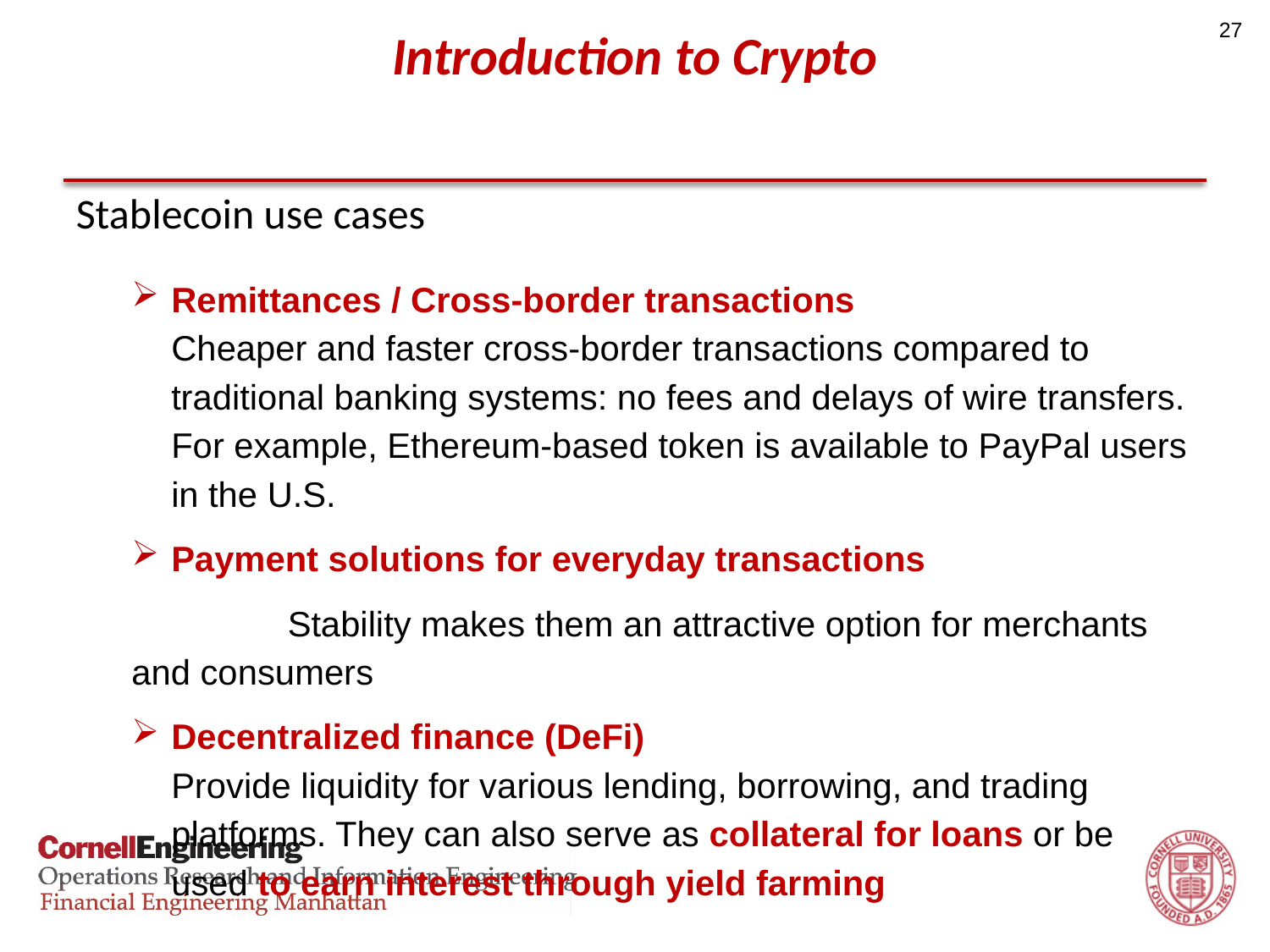

27
# Introduction to Crypto
Stablecoin use cases

Remittances / Cross-border transactions
Cheaper and faster cross-border transactions compared to traditional banking systems: no fees and delays of wire transfers. For example, Ethereum-based token is available to PayPal users in the U.S.
Payment solutions for everyday transactions
	   Stability makes them an attractive option for merchants and consumers
Decentralized finance (DeFi)
Provide liquidity for various lending, borrowing, and trading platforms. They can also serve as collateral for loans or be used to earn interest through yield farming